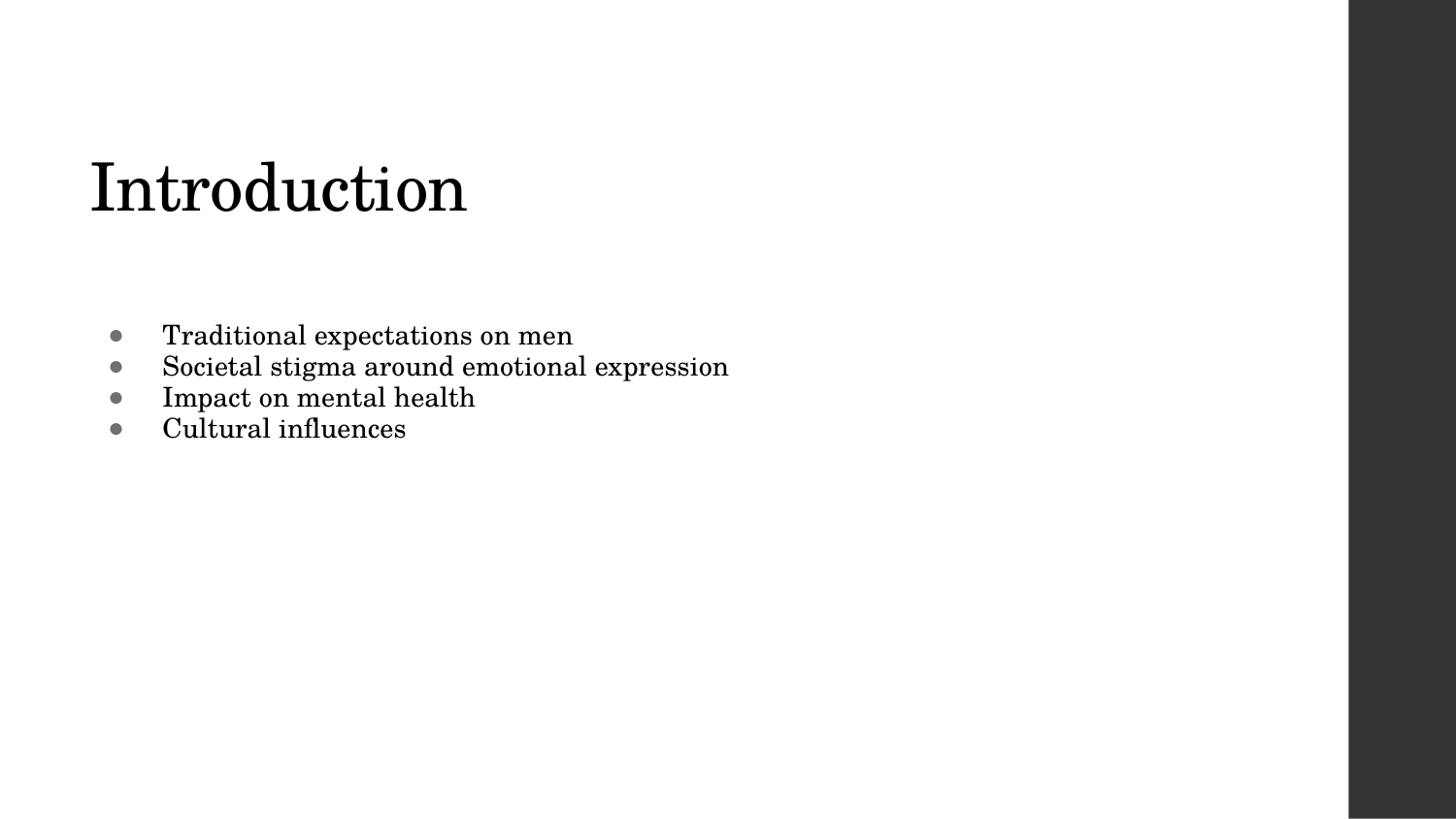

# Introduction
Traditional expectations on men
Societal stigma around emotional expression
Impact on mental health
Cultural influences